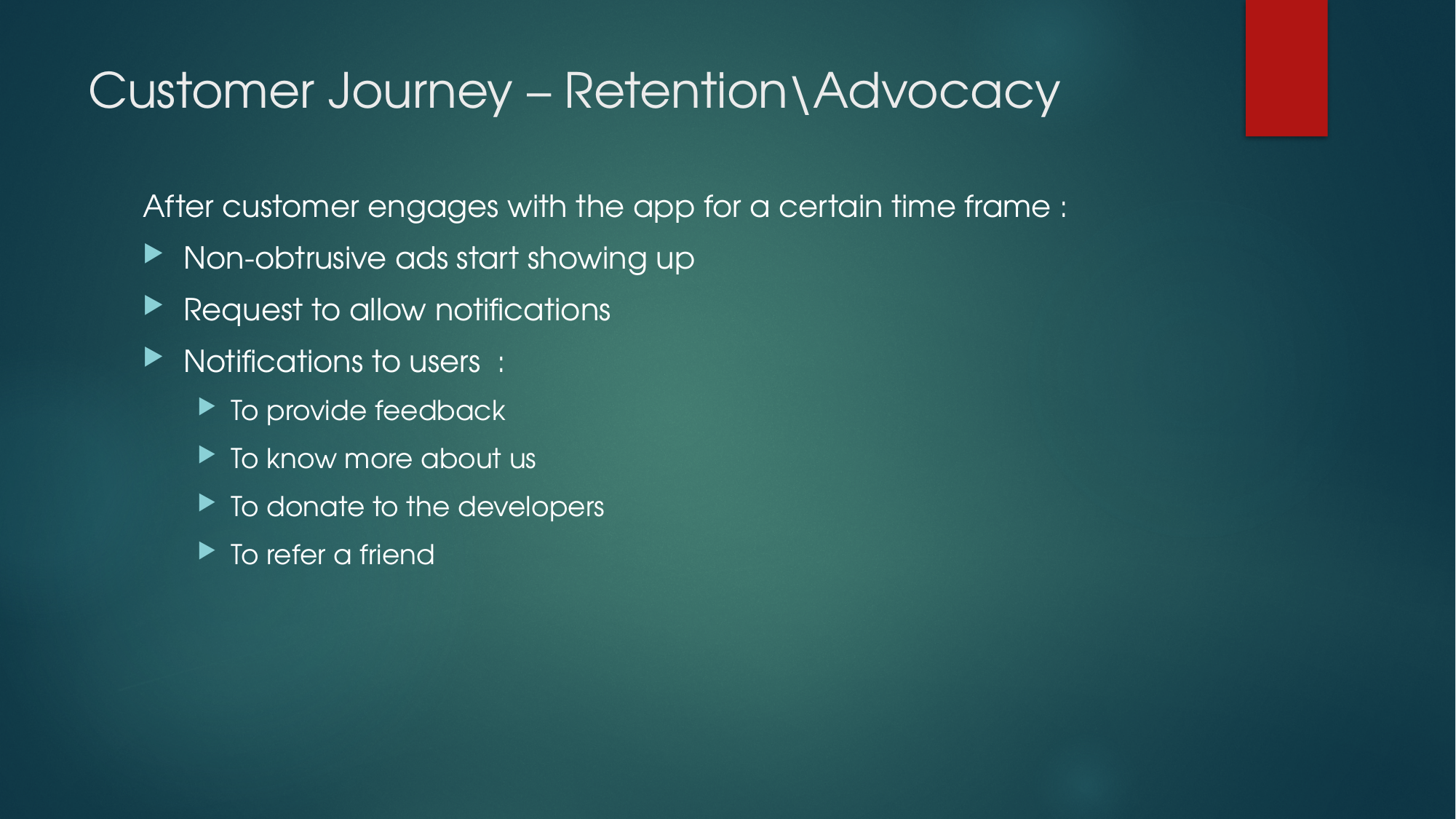

# Customer Journey – Retention\Advocacy
After customer engages with the app for a certain time frame :
Non-obtrusive ads start showing up
Request to allow notifications
Notifications to users  :
To provide feedback
To know more about us
To donate to the developers
To refer a friend